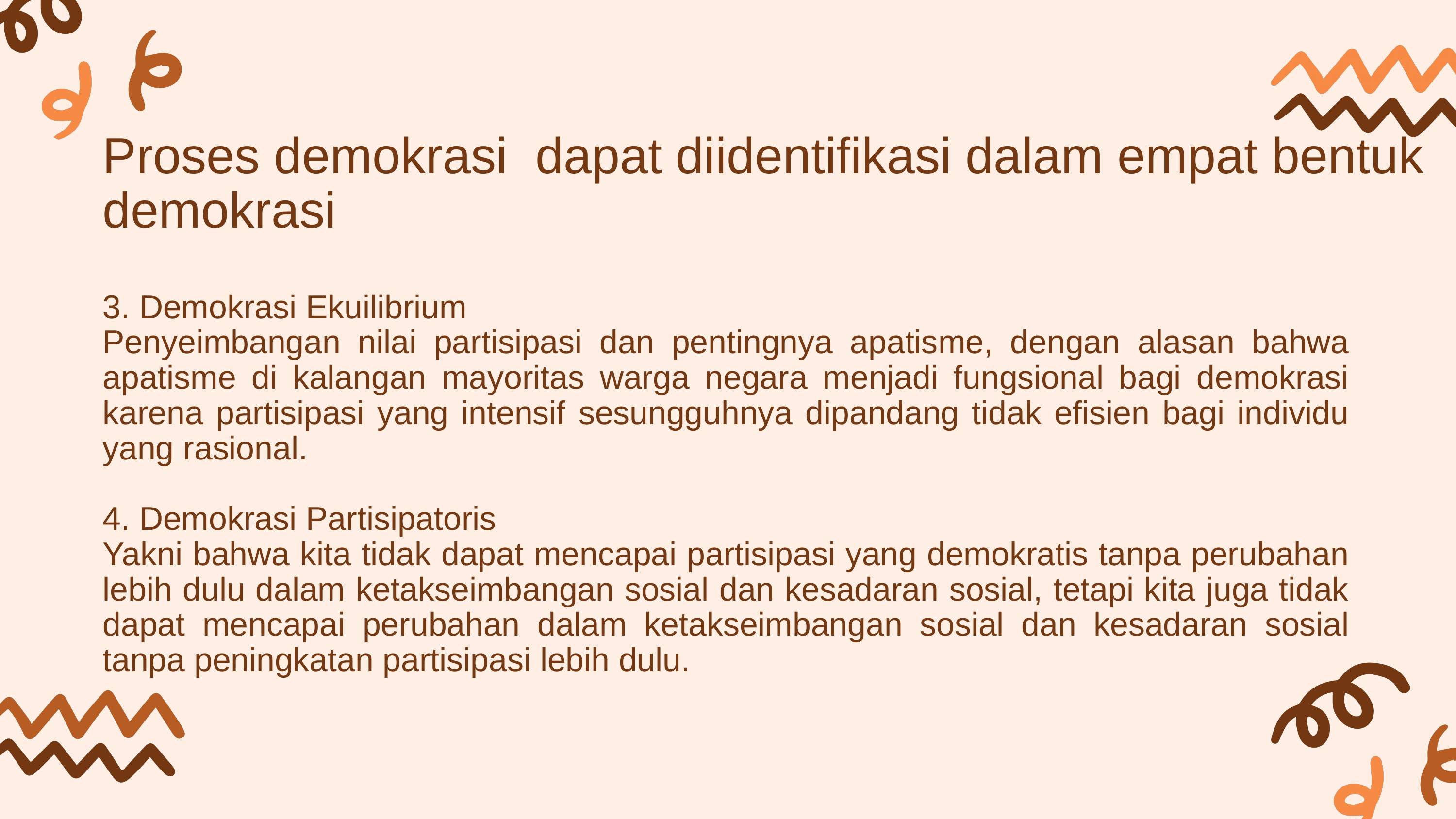

Proses demokrasi  dapat diidentifikasi dalam empat bentuk demokrasi
3. Demokrasi Ekuilibrium
Penyeimbangan nilai partisipasi dan pentingnya apatisme, dengan alasan bahwa apatisme di kalangan mayoritas warga negara menjadi fungsional bagi demokrasi karena partisipasi yang intensif sesungguhnya dipandang tidak efisien bagi individu yang rasional.

4. Demokrasi Partisipatoris
Yakni bahwa kita tidak dapat mencapai partisipasi yang demokratis tanpa perubahan lebih dulu dalam ketakseimbangan sosial dan kesadaran sosial, tetapi kita juga tidak dapat mencapai perubahan dalam ketakseimbangan sosial dan kesadaran sosial tanpa peningkatan partisipasi lebih dulu.